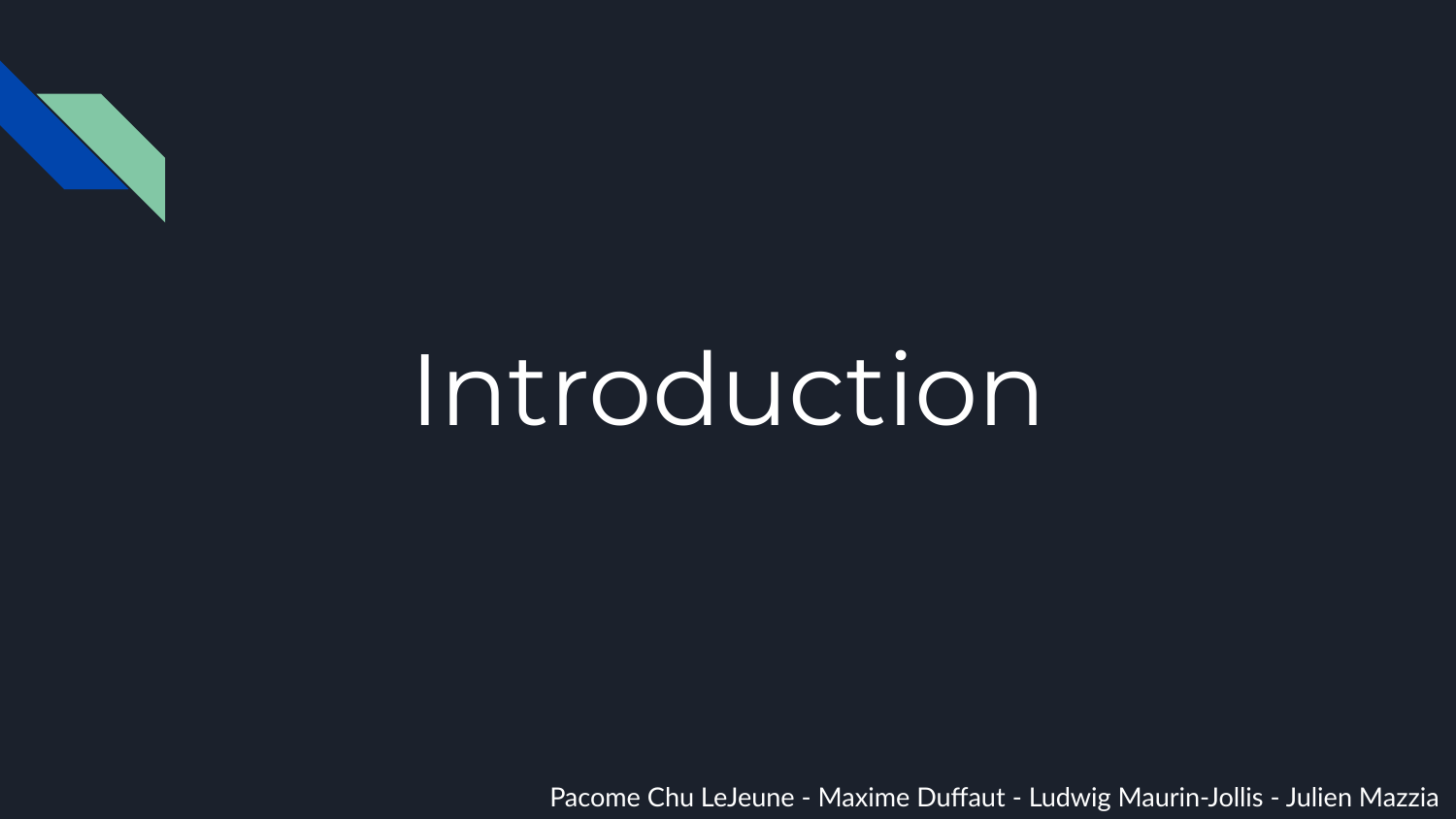

# Introduction
Pacome Chu LeJeune - Maxime Duffaut - Ludwig Maurin-Jollis - Julien Mazzia